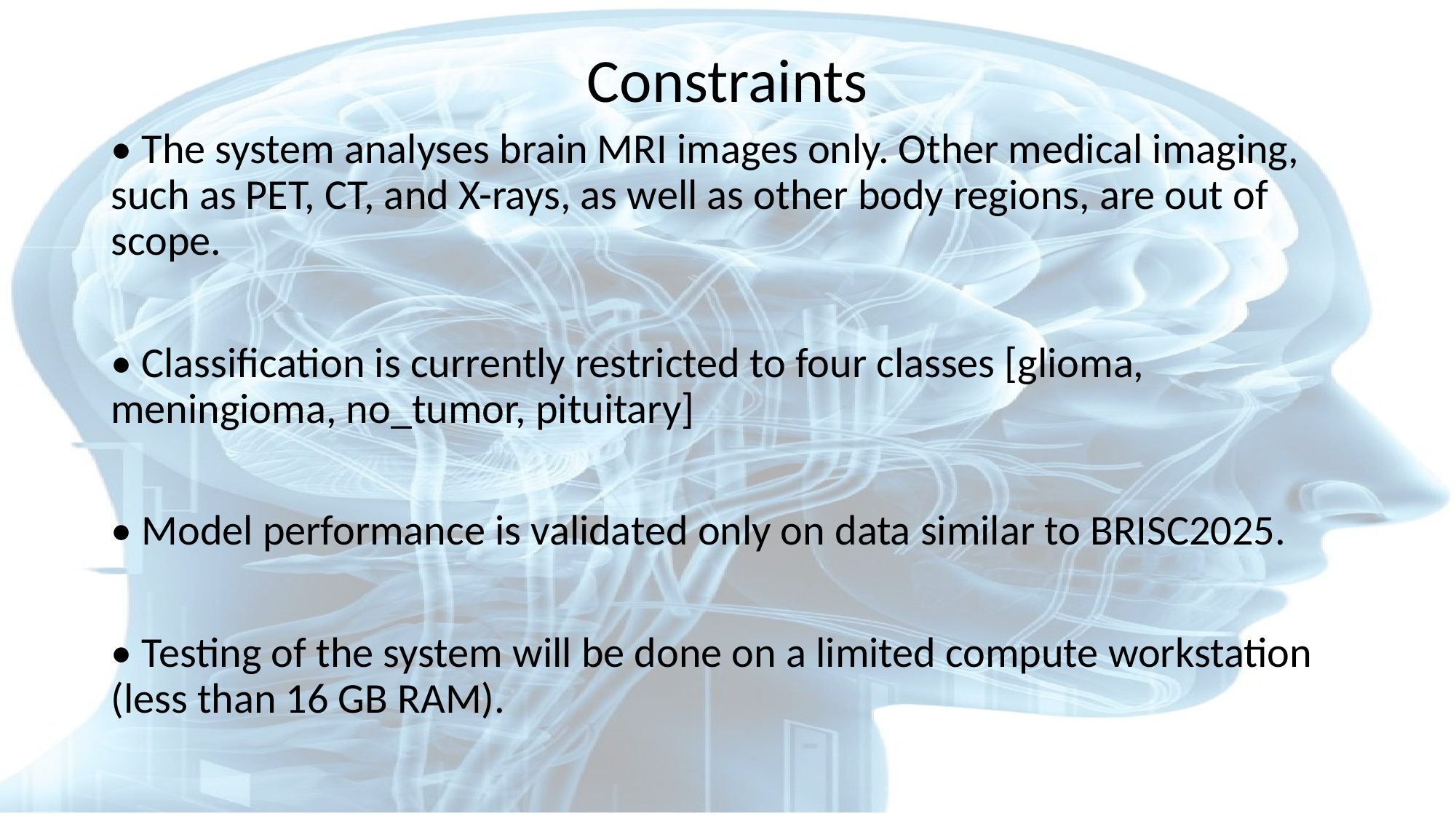

# Constraints
• The system analyses brain MRI images only. Other medical imaging, such as PET, CT, and X-rays, as well as other body regions, are out of scope.

• Classification is currently restricted to four classes [glioma, meningioma, no_tumor, pituitary]

• Model performance is validated only on data similar to BRISC2025.

• Testing of the system will be done on a limited compute workstation (less than 16 GB RAM).